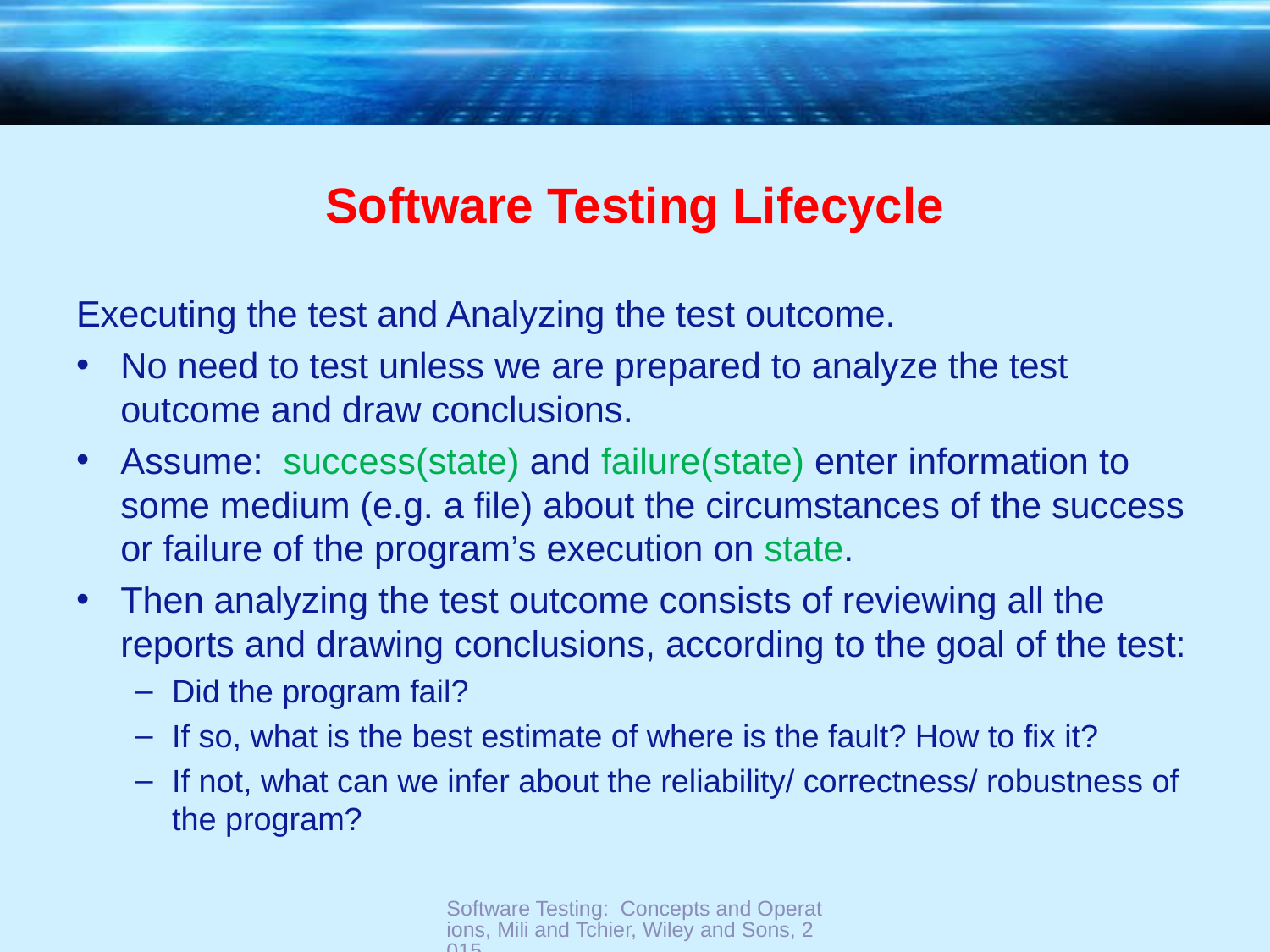

# Software Testing Lifecycle
Executing the test and Analyzing the test outcome.
No need to test unless we are prepared to analyze the test outcome and draw conclusions.
Assume:  success(state) and failure(state) enter information to some medium (e.g. a file) about the circumstances of the success or failure of the program’s execution on state.
Then analyzing the test outcome consists of reviewing all the reports and drawing conclusions, according to the goal of the test:
Did the program fail?
If so, what is the best estimate of where is the fault? How to fix it?
If not, what can we infer about the reliability/ correctness/ robustness of the program?

Software Testing:  Concepts and Operations, Mili and Tchier, Wiley and Sons, 2015